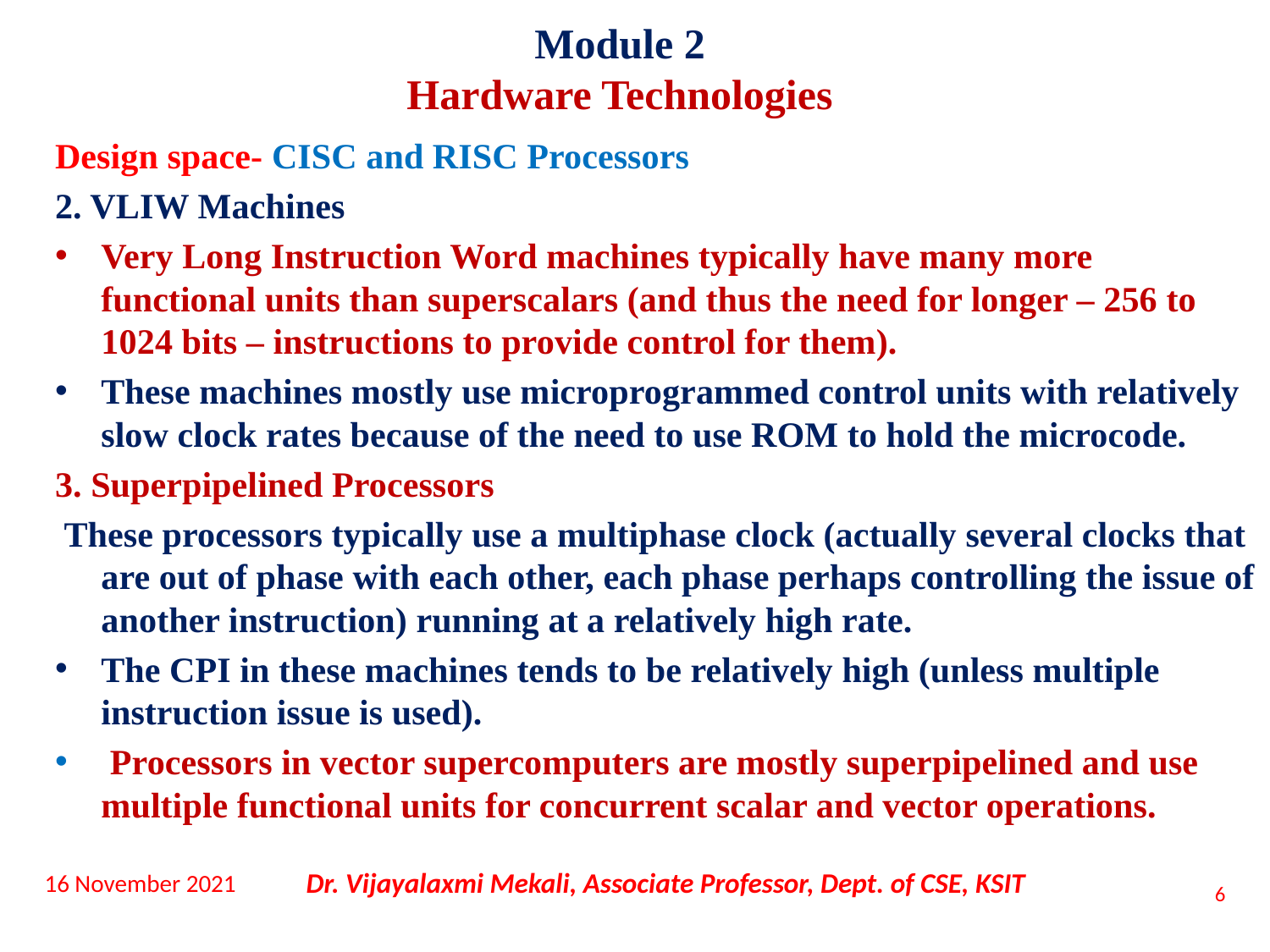

Module 2
Hardware Technologies
Design space- CISC and RISC Processors
2. VLIW Machines
Very Long Instruction Word machines typically have many more functional units than superscalars (and thus the need for longer – 256 to 1024 bits – instructions to provide control for them).
These machines mostly use microprogrammed control units with relatively slow clock rates because of the need to use ROM to hold the microcode.
3. Superpipelined Processors
 These processors typically use a multiphase clock (actually several clocks that are out of phase with each other, each phase perhaps controlling the issue of another instruction) running at a relatively high rate.
The CPI in these machines tends to be relatively high (unless multiple instruction issue is used).
 Processors in vector supercomputers are mostly superpipelined and use multiple functional units for concurrent scalar and vector operations.

16 November 2021
Dr. Vijayalaxmi Mekali, Associate Professor, Dept. of CSE, KSIT
6